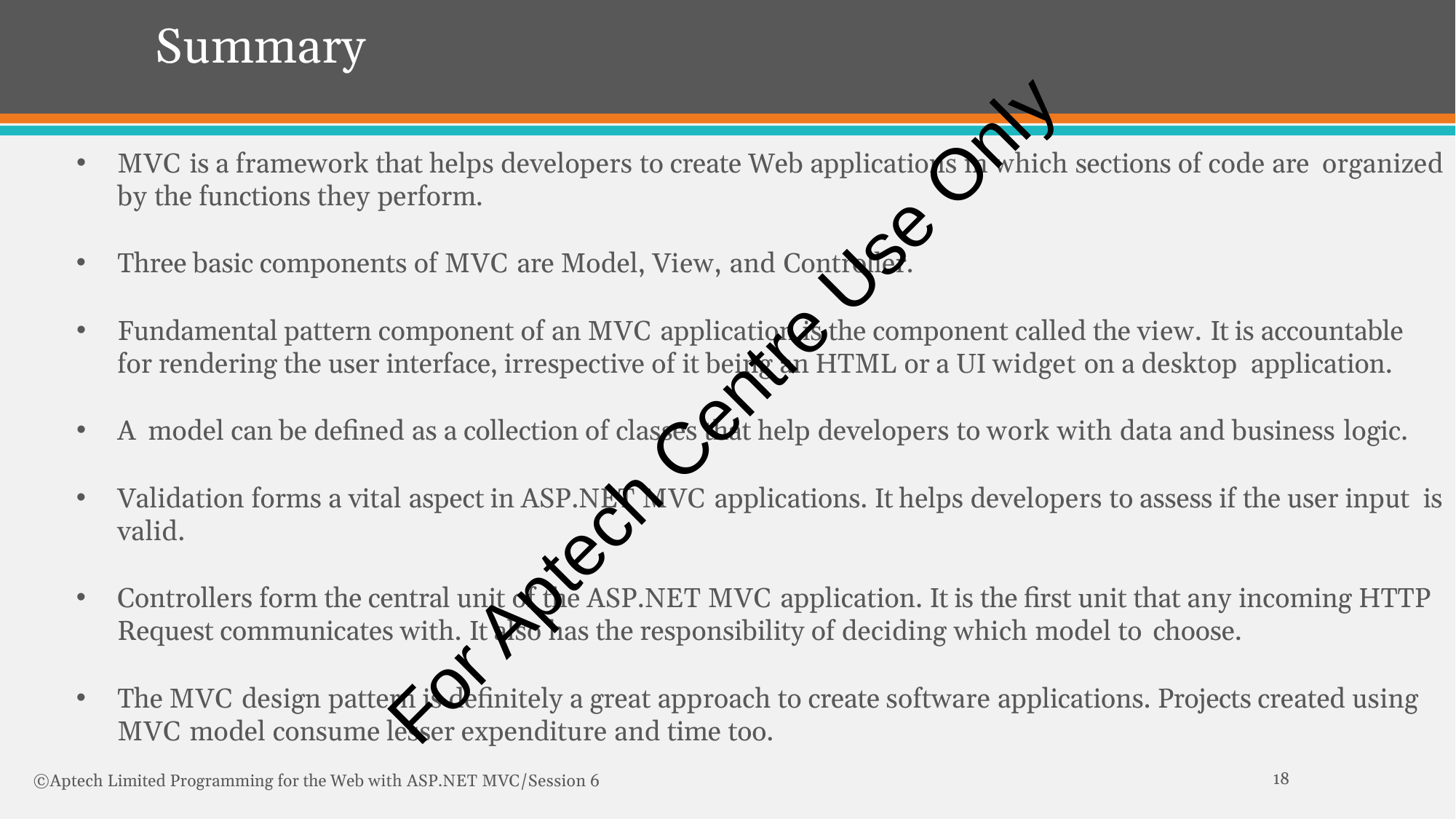

# Summary
MVC is a framework that helps developers to create Web applications in which sections of code are  organized by the functions they perform.

Three basic components of MVC are Model, View, and Controller.

Fundamental pattern component of an MVC application is the component called the view. It is accountable  for rendering the user interface, irrespective of it being an HTML or a UI widget on a desktop application.

A model can be defined as a collection of classes that help developers to work with data and business logic.

Validation forms a vital aspect in ASP.NET MVC applications. It helps developers to assess if the user input  is valid.

Controllers form the central unit of the ASP.NET MVC application. It is the first unit that any incoming HTTP  Request communicates with. It also has the responsibility of deciding which model to choose.

The MVC design pattern is definitely a great approach to create software applications. Projects created using  MVC model consume lesser expenditure and time too.
For Aptech Centre Use Only
18
© Aptech Limited Programming for the Web with ASP.NET MVC/Session 6